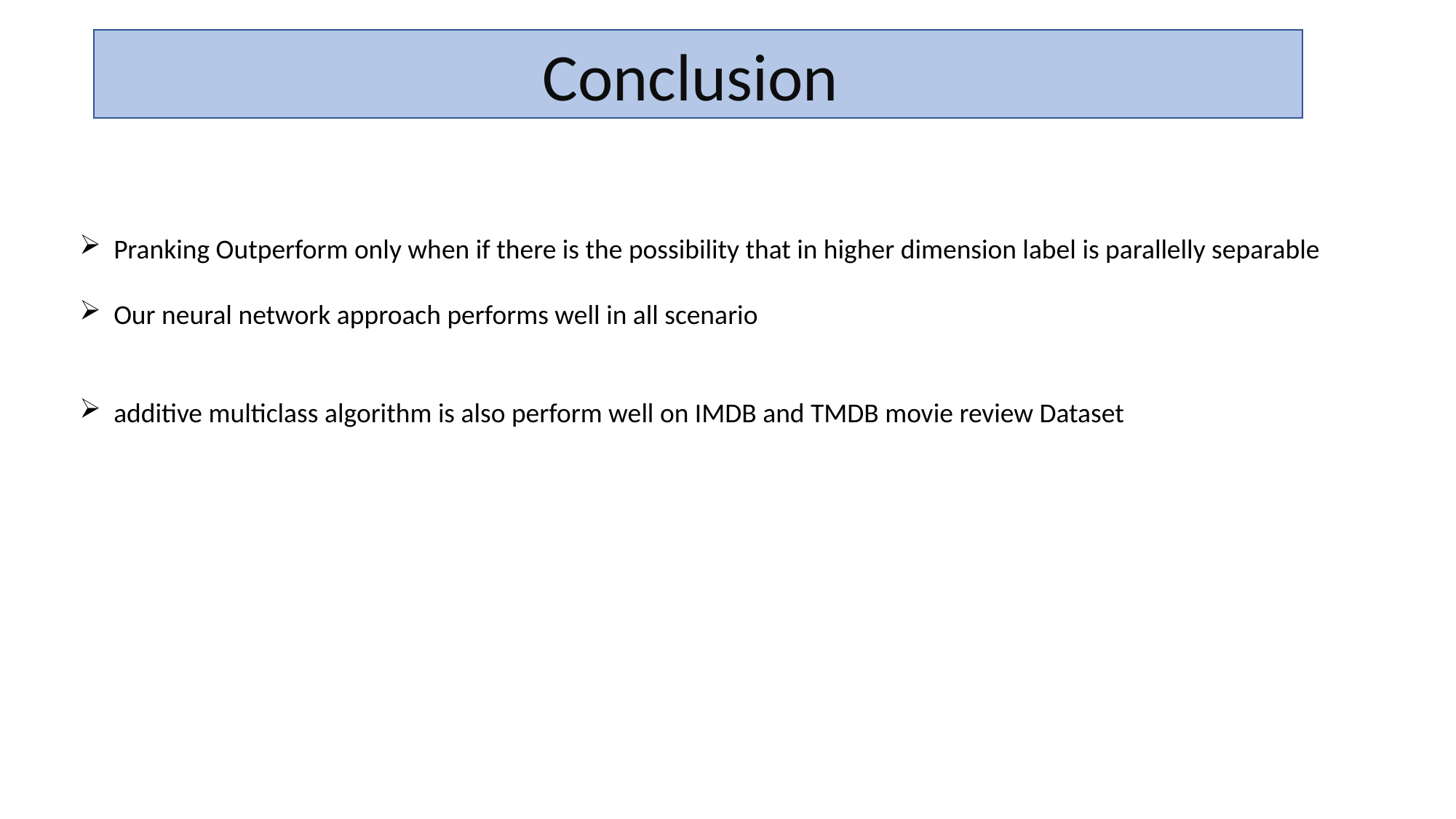

Conclusion
Pranking Outperform only when if there is the possibility that in higher dimension label is parallelly separable

Our neural network approach performs well in all scenario

additive multiclass algorithm is also perform well on IMDB and TMDB movie review Dataset